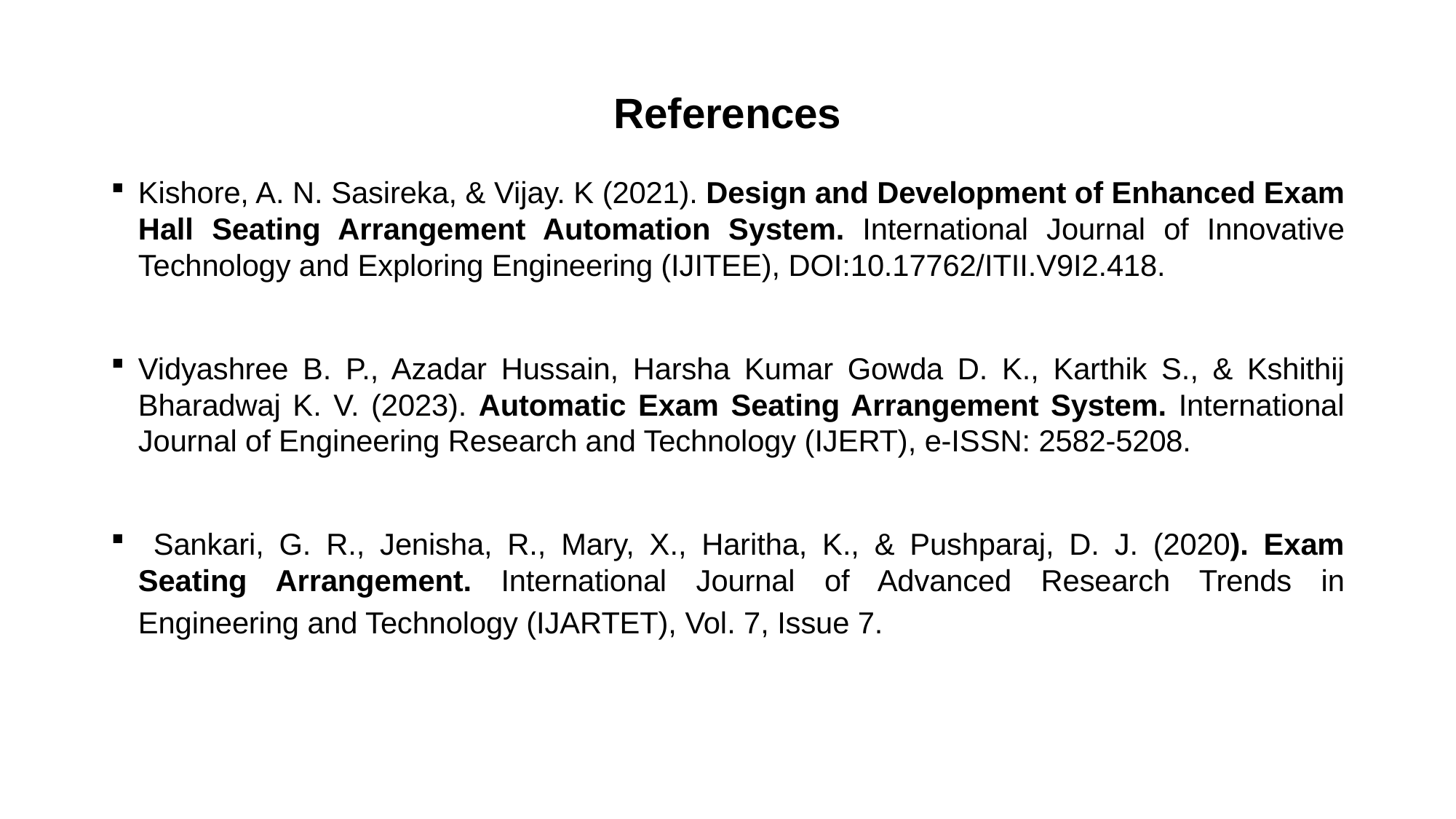

# References
Kishore, A. N. Sasireka, & Vijay. K (2021). Design and Development of Enhanced Exam Hall Seating Arrangement Automation System. International Journal of Innovative Technology and Exploring Engineering (IJITEE), DOI:10.17762/ITII.V9I2.418.

Vidyashree B. P., Azadar Hussain, Harsha Kumar Gowda D. K., Karthik S., & Kshithij Bharadwaj K. V. (2023). Automatic Exam Seating Arrangement System. International Journal of Engineering Research and Technology (IJERT), e-ISSN: 2582-5208.

 Sankari, G. R., Jenisha, R., Mary, X., Haritha, K., & Pushparaj, D. J. (2020). Exam Seating Arrangement. International Journal of Advanced Research Trends in Engineering and Technology (IJARTET), Vol. 7, Issue 7.